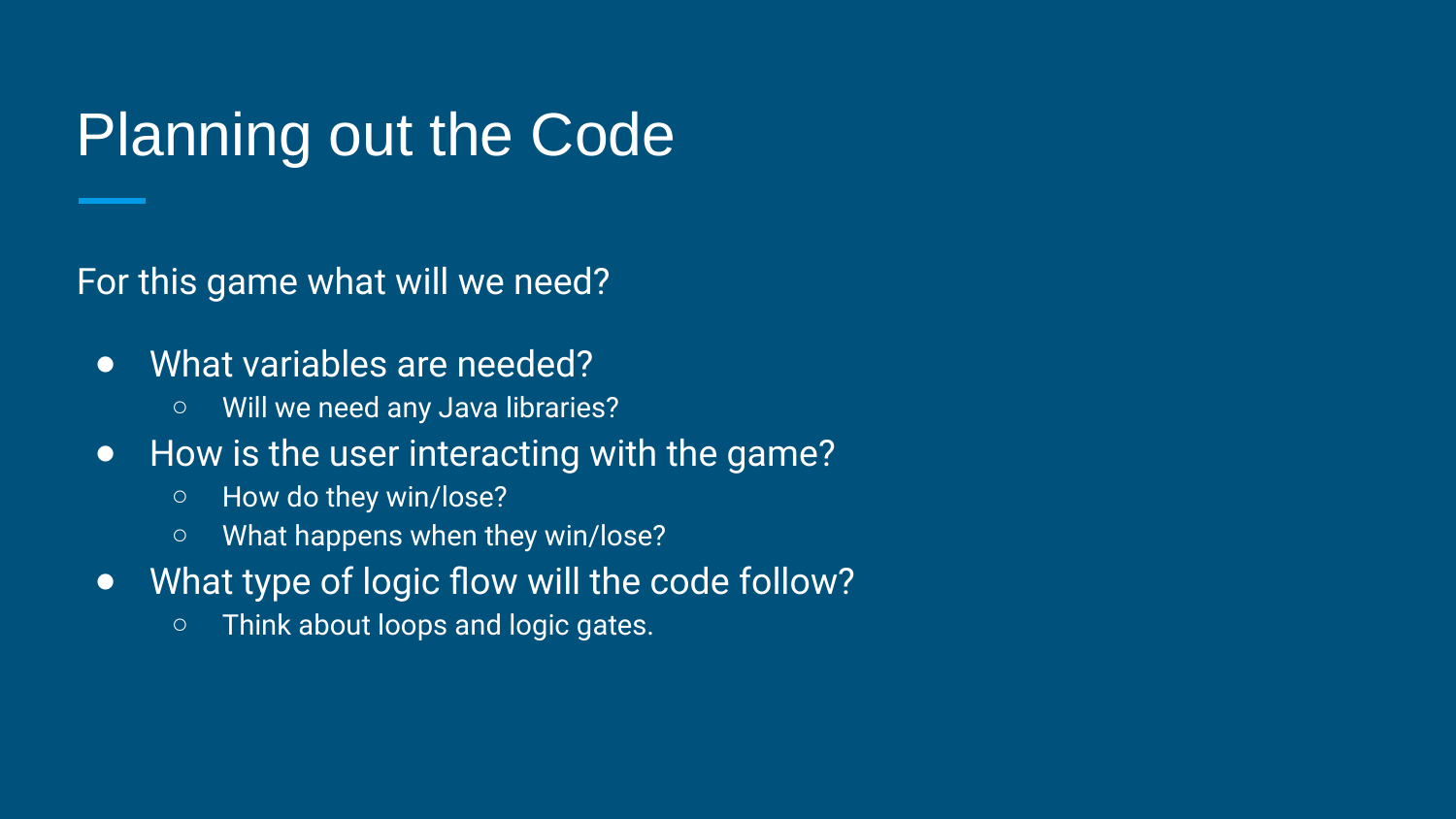

# Planning out the Code
For this game what will we need?
What variables are needed?
Will we need any Java libraries?
How is the user interacting with the game?
How do they win/lose?
What happens when they win/lose?
What type of logic flow will the code follow?
Think about loops and logic gates.